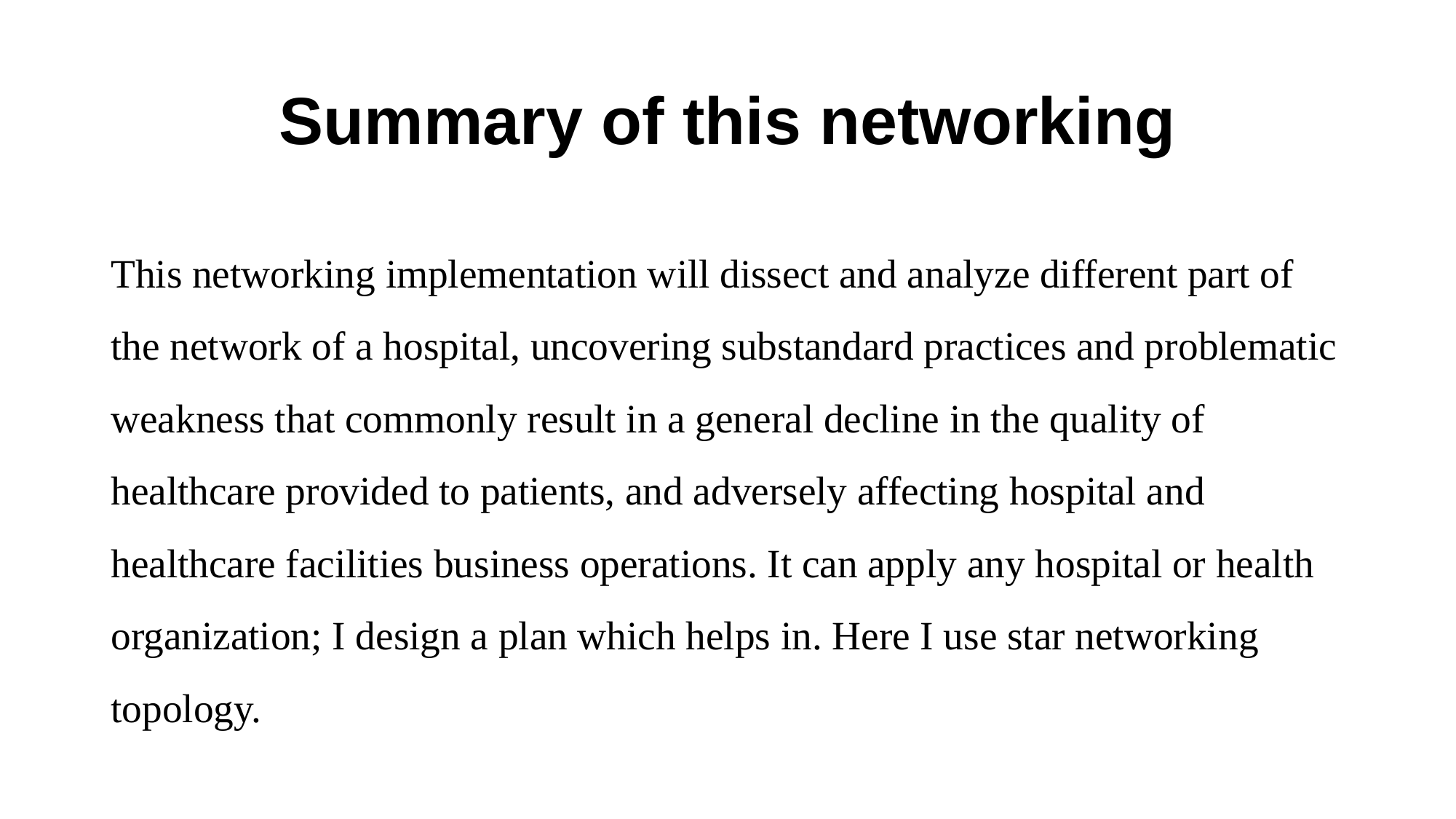

# Summary of this networking
This networking implementation will dissect and analyze different part of the network of a hospital, uncovering substandard practices and problematic weakness that commonly result in a general decline in the quality of healthcare provided to patients, and adversely affecting hospital and healthcare facilities business operations. It can apply any hospital or health organization; I design a plan which helps in. Here I use star networking topology.